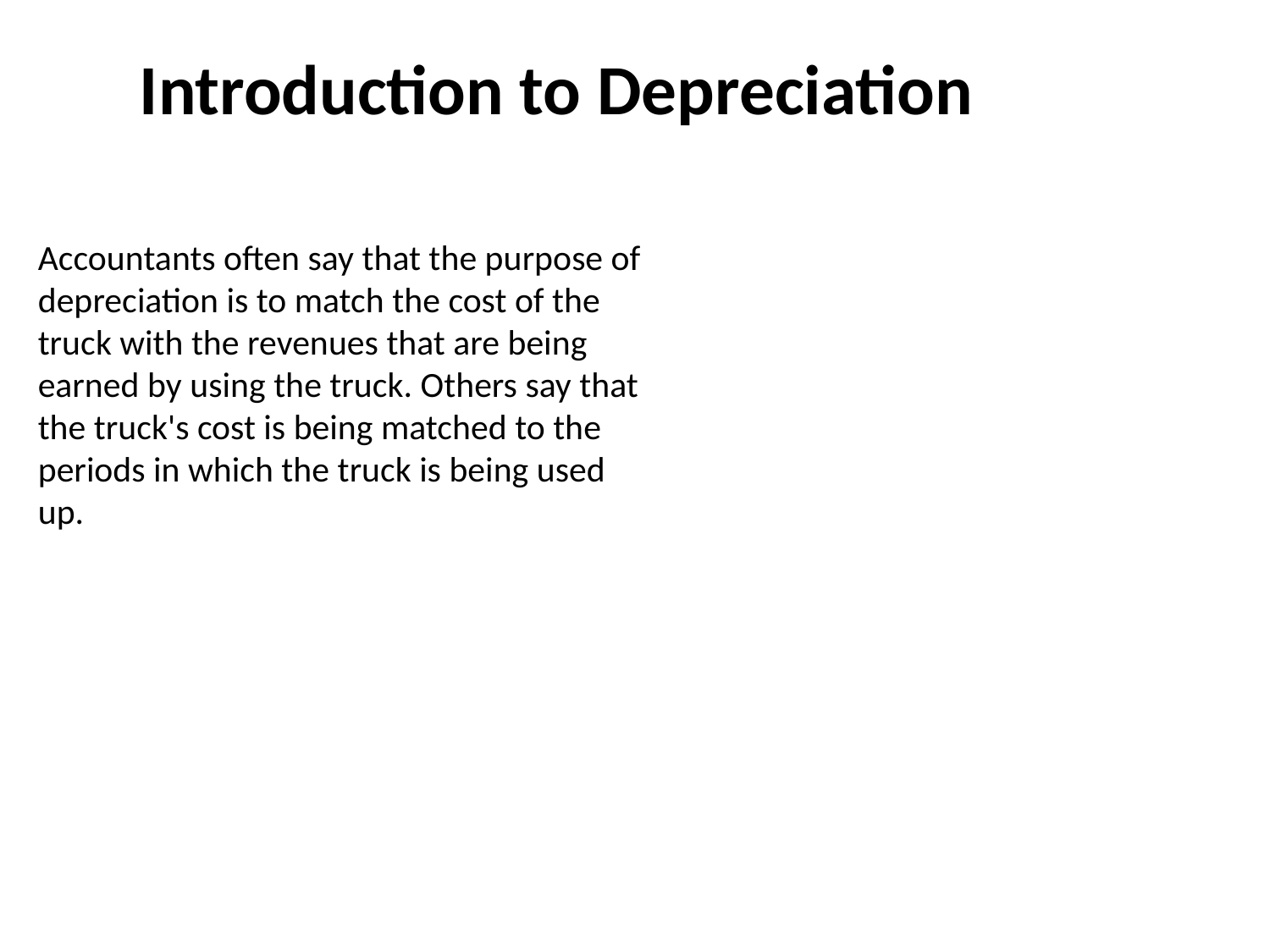

Introduction to Depreciation

Accountants often say that the purpose of depreciation is to match the cost of the truck with the revenues that are being earned by using the truck. Others say that the truck's cost is being matched to the periods in which the truck is being used up.